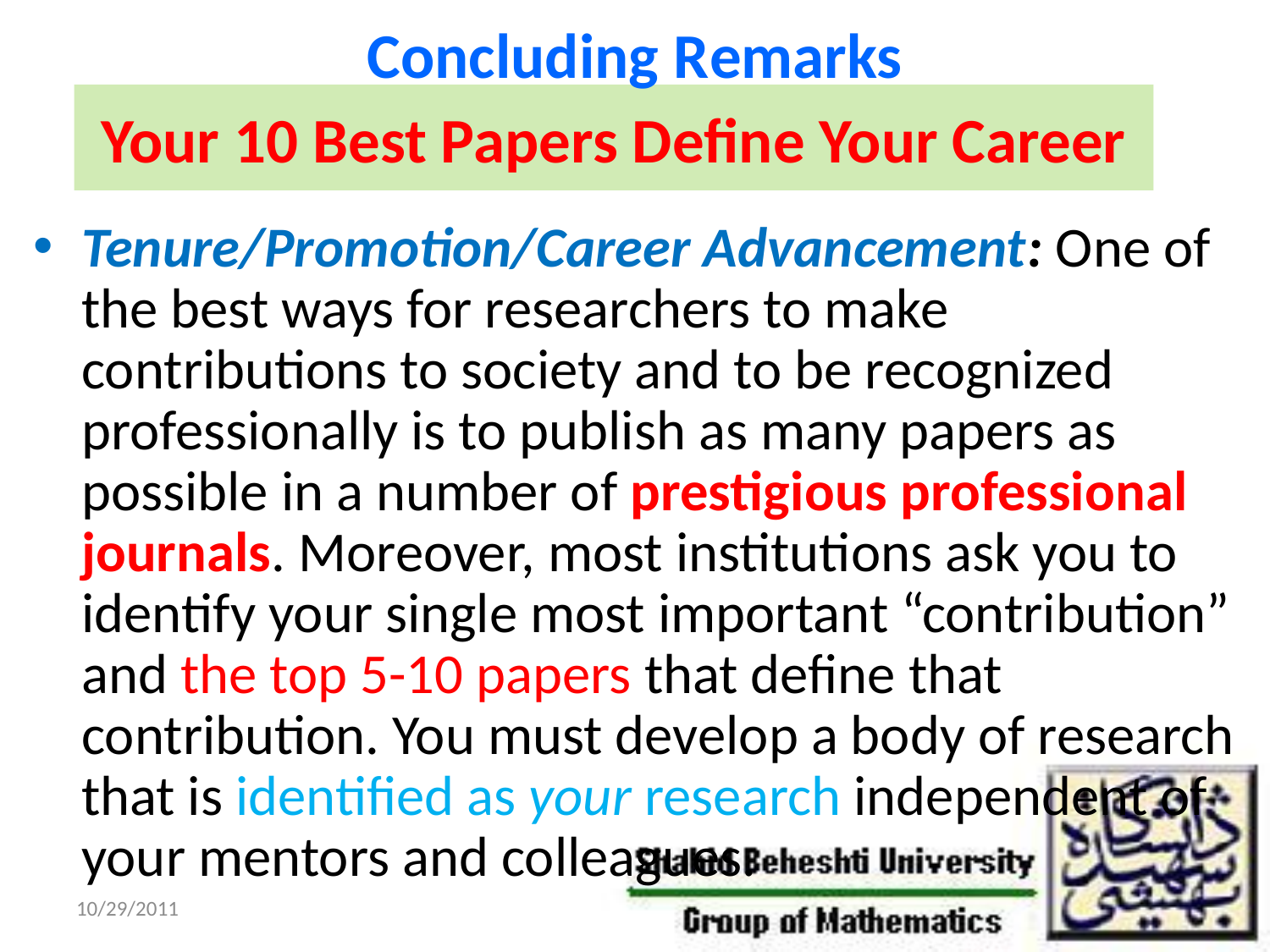

Concluding Remarks
# Your 10 Best Papers Define Your Career
Tenure/Promotion/Career Advancement: One of the best ways for researchers to make contributions to society and to be recognized professionally is to publish as many papers as possible in a number of prestigious professional journals. Moreover, most institutions ask you to identify your single most important “contribution” and the top 5-10 papers that define that contribution. You must develop a body of research that is identified as your research independent of your mentors and colleagues.

10/29/2011